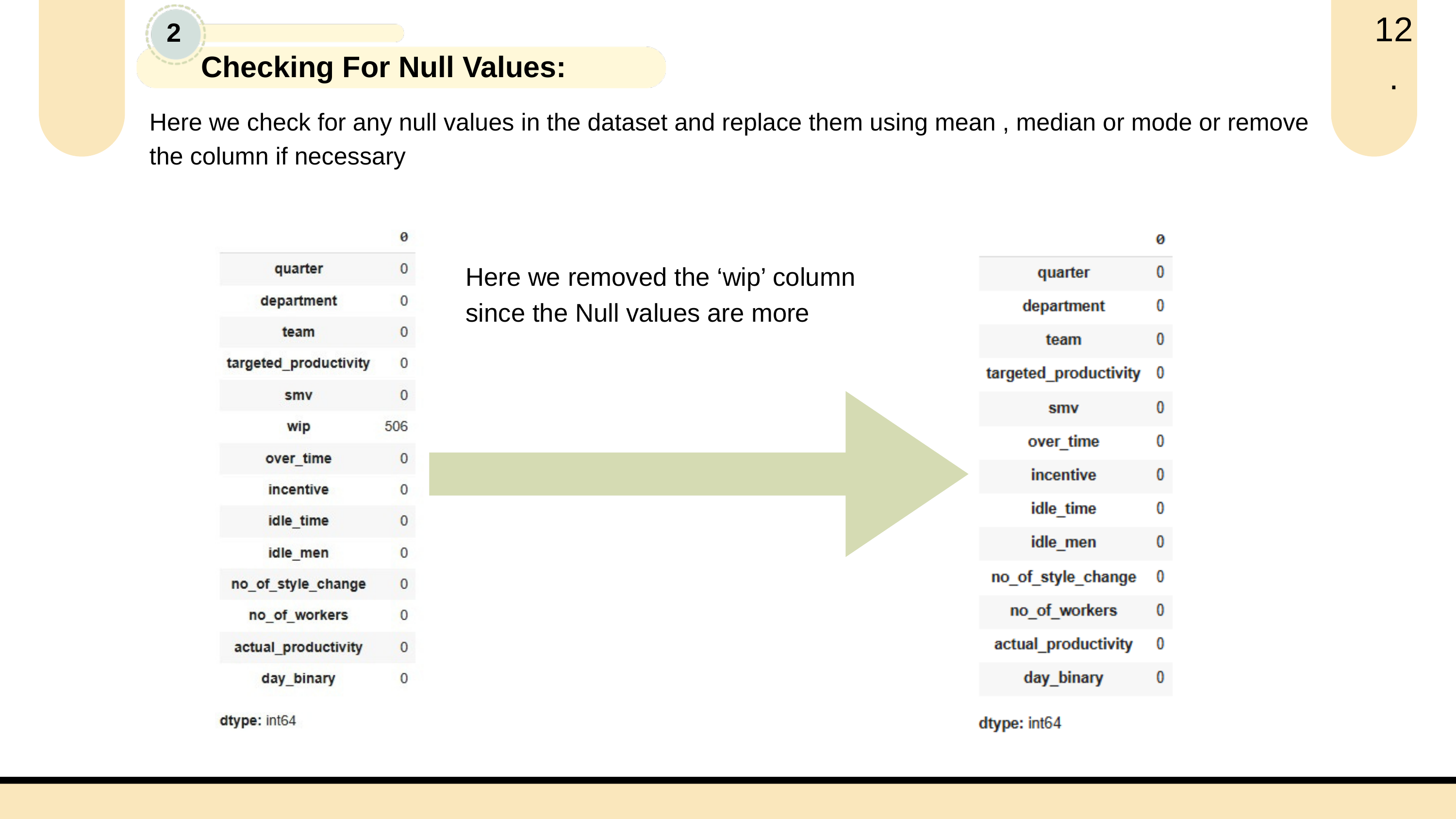

12.

2
Checking For Null Values:
Here we check for any null values in the dataset and replace them using mean , median or mode or remove the column if necessary

Here we removed the ‘wip’ column since the Null values are more